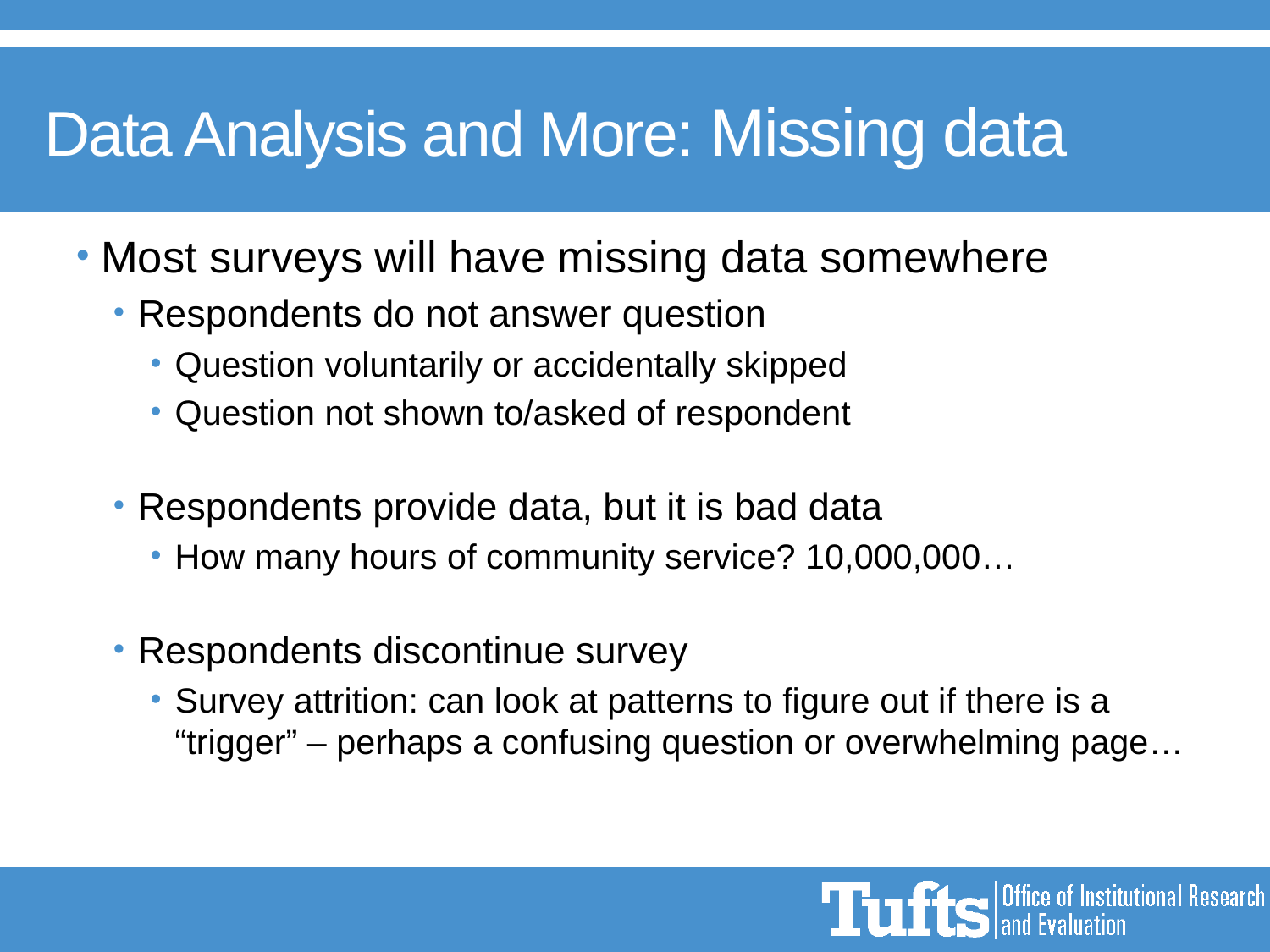

# Data Analysis and More: Missing data
Most surveys will have missing data somewhere
Respondents do not answer question
Question voluntarily or accidentally skipped
Question not shown to/asked of respondent
Respondents provide data, but it is bad data
How many hours of community service? 10,000,000…
Respondents discontinue survey
Survey attrition: can look at patterns to figure out if there is a “trigger” – perhaps a confusing question or overwhelming page…